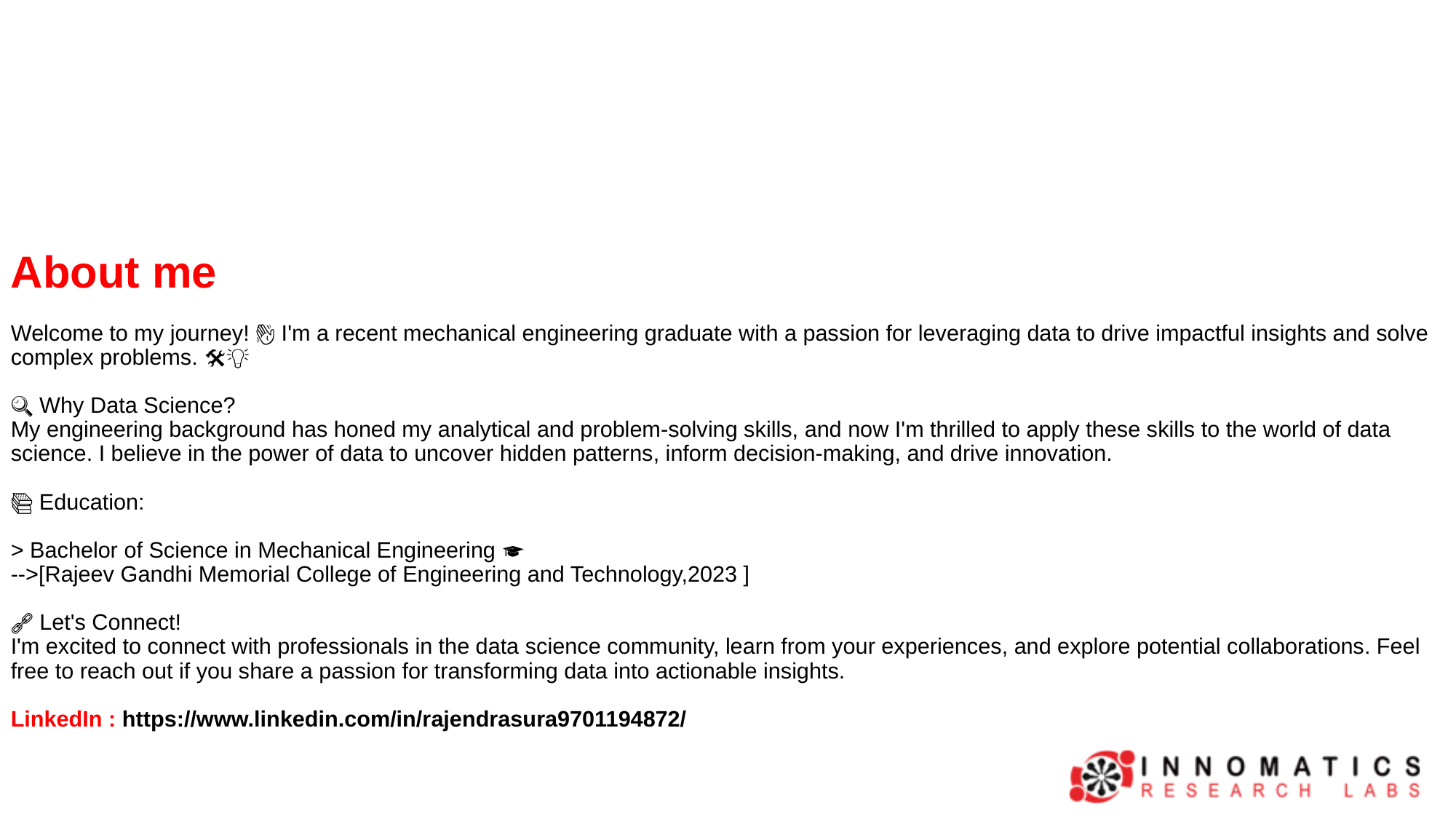

About me

Welcome to my journey! 👋 I'm a recent mechanical engineering graduate with a passion for leveraging data to drive impactful insights and solve complex problems. 🛠💡
🔍 Why Data Science?
My engineering background has honed my analytical and problem-solving skills, and now I'm thrilled to apply these skills to the world of data science. I believe in the power of data to uncover hidden patterns, inform decision-making, and drive innovation.
📚 Education:
> Bachelor of Science in Mechanical Engineering 🎓
-->[Rajeev Gandhi Memorial College of Engineering and Technology,2023 ]
🔗 Let's Connect!
I'm excited to connect with professionals in the data science community, learn from your experiences, and explore potential collaborations. Feel free to reach out if you share a passion for transforming data into actionable insights.
LinkedIn : https://www.linkedin.com/in/rajendrasura9701194872/